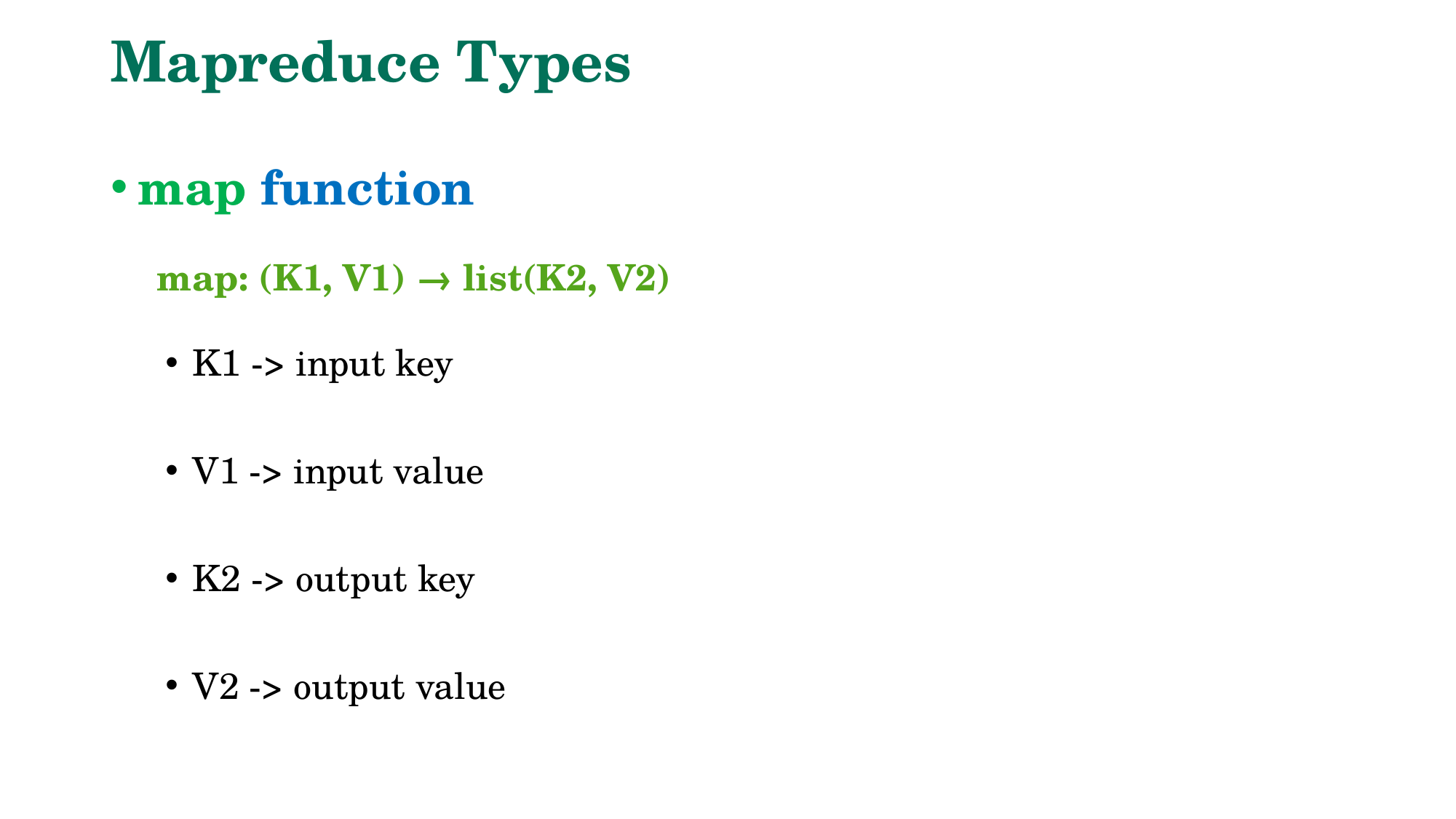

# Mapreduce Types
map function

K1 -> input key

V1 -> input value

K2 -> output key

V2 -> output value

map: (K1, V1) → list(K2, V2)